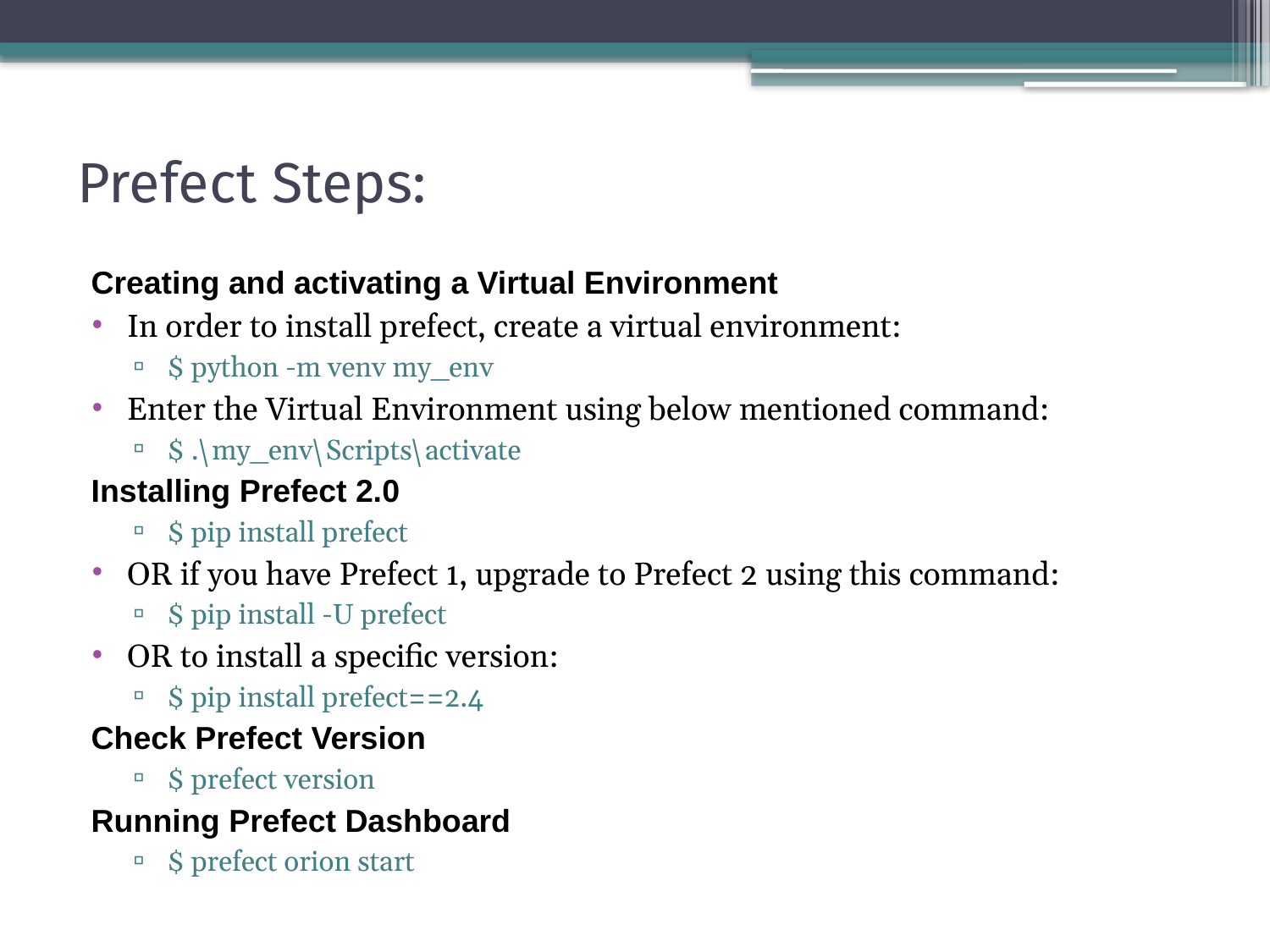

# Prefect Steps:
Creating and activating a Virtual Environment
In order to install prefect, create a virtual environment:
$ python -m venv my_env
Enter the Virtual Environment using below mentioned command:
$ .\my_env\Scripts\activate
Installing Prefect 2.0
$ pip install prefect
OR if you have Prefect 1, upgrade to Prefect 2 using this command:
$ pip install -U prefect
OR to install a specific version:
$ pip install prefect==2.4
Check Prefect Version
$ prefect version
Running Prefect Dashboard
$ prefect orion start